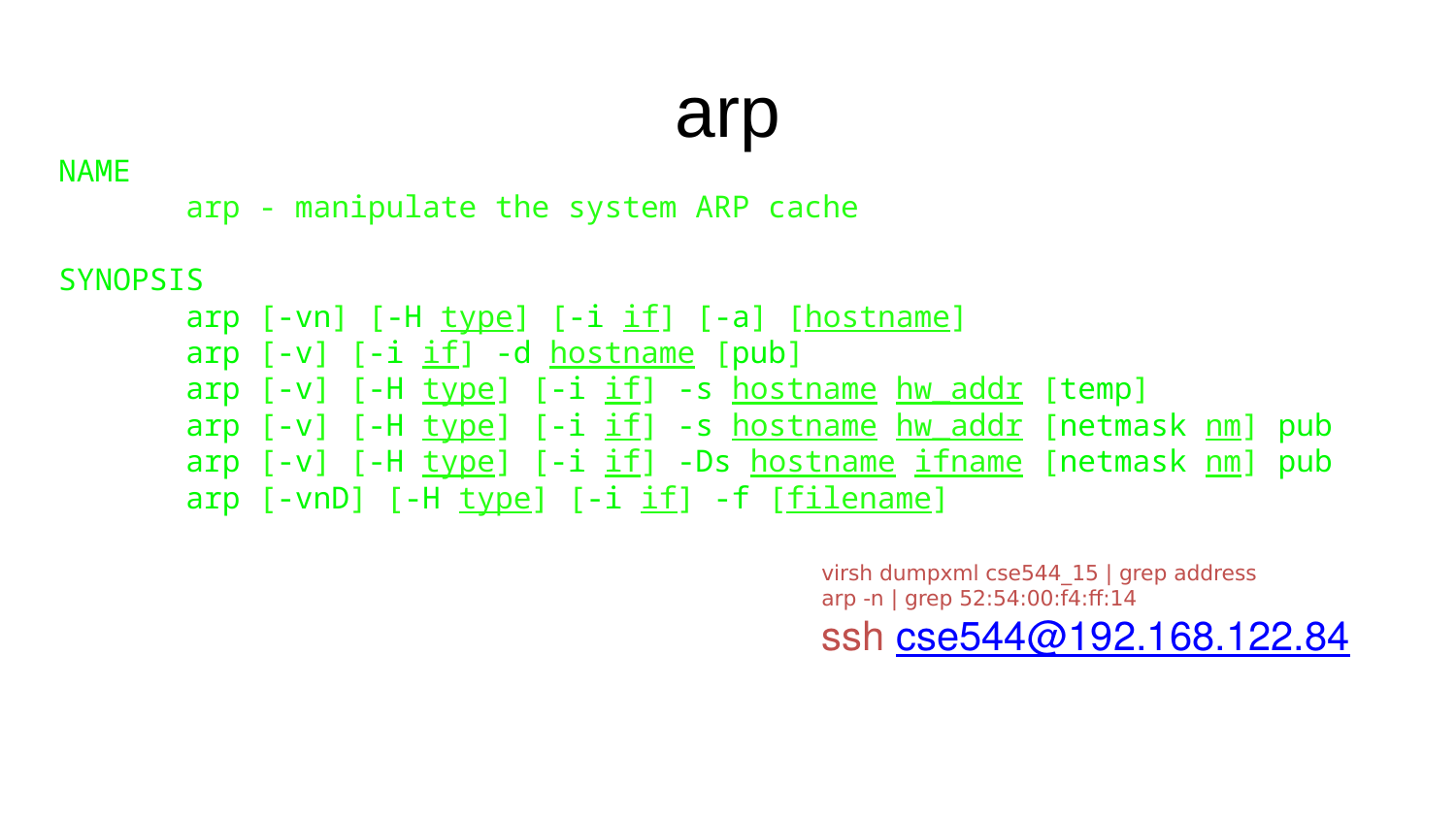

# arp
NAME
       arp - manipulate the system ARP cache

SYNOPSIS
       arp [-vn] [-H type] [-i if] [-a] [hostname]
       arp [-v] [-i if] -d hostname [pub]
       arp [-v] [-H type] [-i if] -s hostname hw_addr [temp]
       arp [-v] [-H type] [-i if] -s hostname hw_addr [netmask nm] pub
       arp [-v] [-H type] [-i if] -Ds hostname ifname [netmask nm] pub
       arp [-vnD] [-H type] [-i if] -f [filename]
virsh dumpxml cse544_15 | grep address
arp -n | grep 52:54:00:f4:ff:14
ssh cse544@192.168.122.84